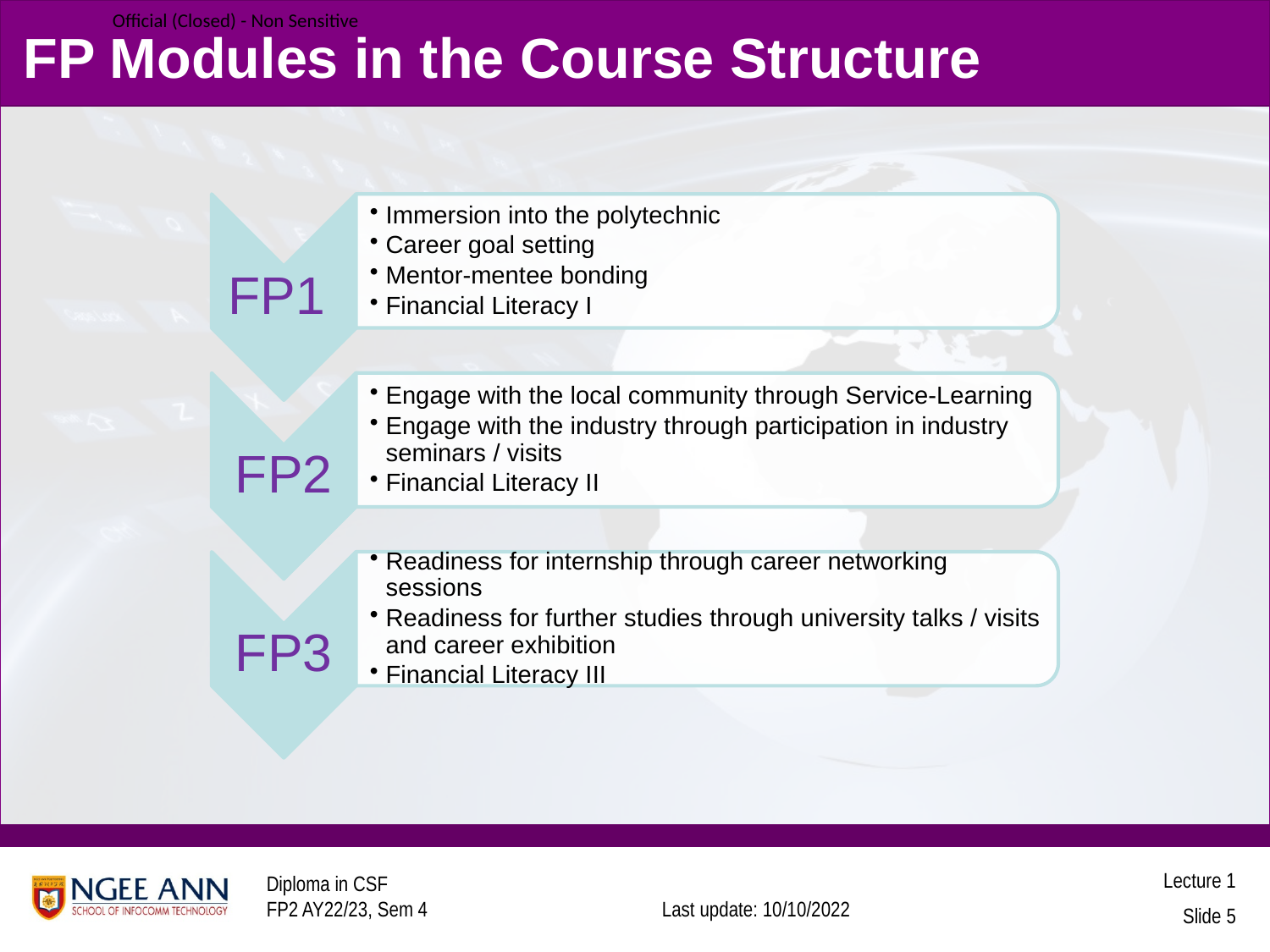

# FP Modules in the Course Structure
FP1
Immersion into the polytechnic
Career goal setting
Mentor-mentee bonding
Financial Literacy I
FP2
Engage with the local community through Service-Learning
Engage with the industry through participation in industry seminars / visits
Financial Literacy II
FP3
Readiness for internship through career networking sessions
Readiness for further studies through university talks / visits and career exhibition
Financial Literacy III